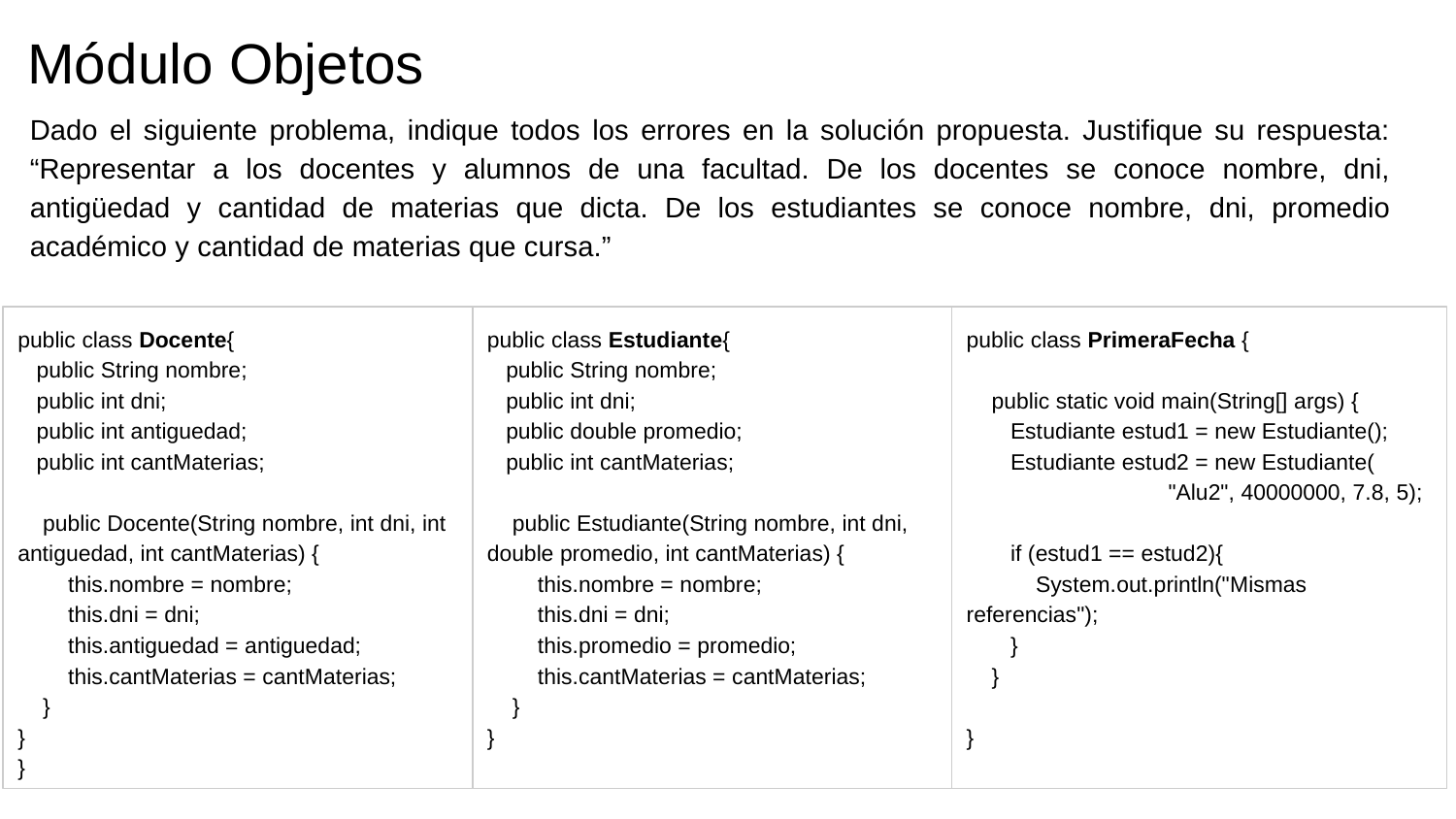

# Módulo Objetos
Dado el siguiente problema, indique todos los errores en la solución propuesta. Justifique su respuesta: “Representar a los docentes y alumnos de una facultad. De los docentes se conoce nombre, dni, antigüedad y cantidad de materias que dicta. De los estudiantes se conoce nombre, dni, promedio académico y cantidad de materias que cursa.”

public class Docente{
   public String nombre;
   public int dni;
   public int antiguedad;
   public int cantMaterias;

    public Docente(String nombre, int dni, int antiguedad, int cantMaterias) {
        this.nombre = nombre;
        this.dni = dni;
        this.antiguedad = antiguedad;
        this.cantMaterias = cantMaterias;
    }
}
}
public class Estudiante{
   public String nombre;
   public int dni;
   public double promedio;
   public int cantMaterias;

    public Estudiante(String nombre, int dni, double promedio, int cantMaterias) {
        this.nombre = nombre;
        this.dni = dni;
        this.promedio = promedio;
        this.cantMaterias = cantMaterias;
    }
}
public class PrimeraFecha {

    public static void main(String[] args) {
       Estudiante estud1 = new Estudiante();
       Estudiante estud2 = new Estudiante(
                                "Alu2", 40000000, 7.8, 5);

       if (estud1 == estud2){
           System.out.println("Mismas referencias");
       }
    }

}